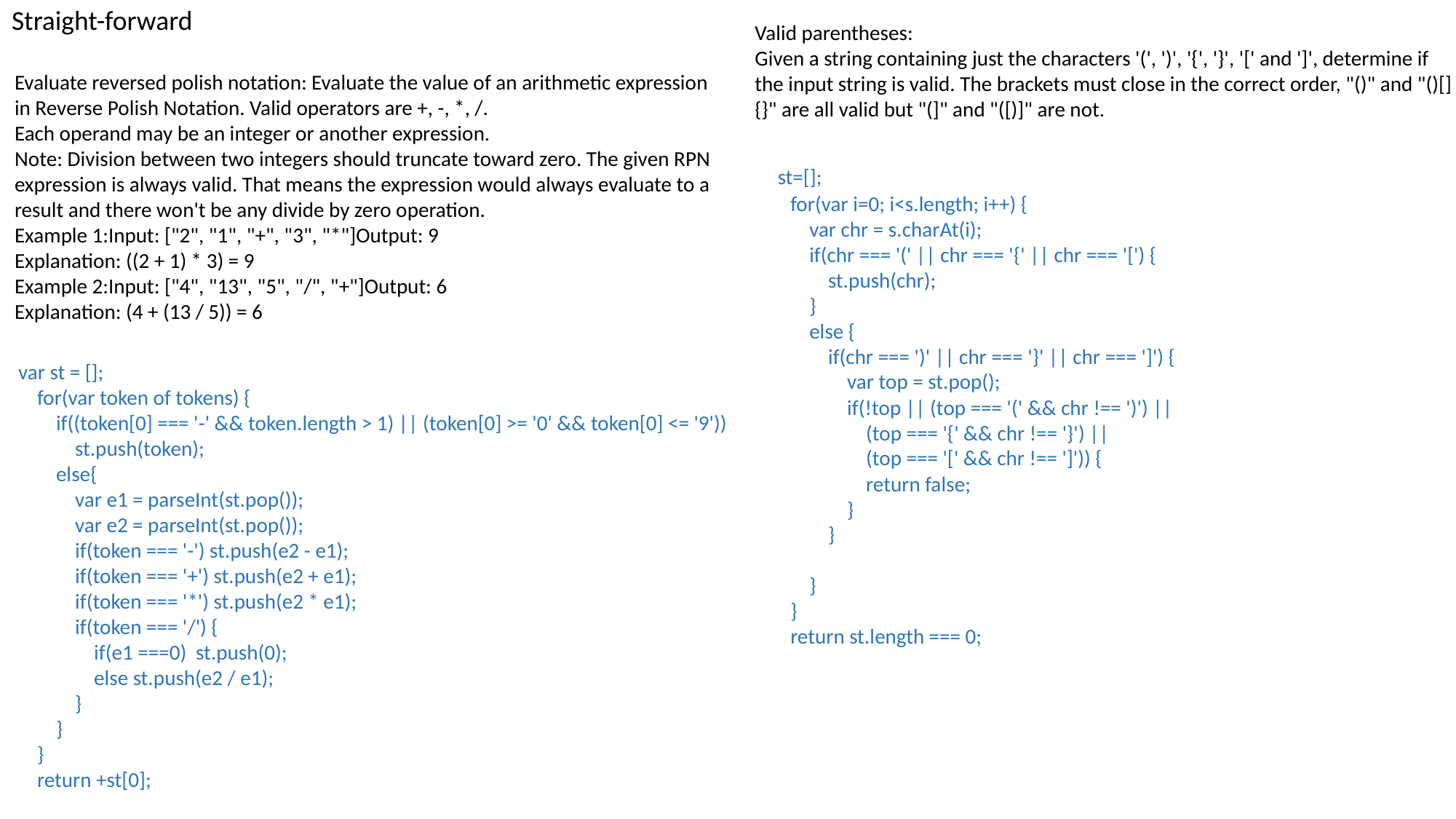

Straight-forward
Valid parentheses:
Given a string containing just the characters '(', ')', '{', '}', '[' and ']', determine if the input string is valid. The brackets must close in the correct order, "()" and "()[]{}" are all valid but "(]" and "([)]" are not.
Evaluate reversed polish notation: Evaluate the value of an arithmetic expression in Reverse Polish Notation. Valid operators are +, -, *, /.
Each operand may be an integer or another expression.
Note: Division between two integers should truncate toward zero. The given RPN expression is always valid. That means the expression would always evaluate to a result and there won't be any divide by zero operation.
Example 1:Input: ["2", "1", "+", "3", "*"]Output: 9
Explanation: ((2 + 1) * 3) = 9
Example 2:Input: ["4", "13", "5", "/", "+"]Output: 6
Explanation: (4 + (13 / 5)) = 6
 st=[];
    for(var i=0; i<s.length; i++) {
        var chr = s.charAt(i);
        if(chr === '(' || chr === '{' || chr === '[') {
            st.push(chr);
        }
        else {
            if(chr === ')' || chr === '}' || chr === ']') {
                var top = st.pop();
                if(!top || (top === '(' && chr !== ')') ||
                    (top === '{' && chr !== '}') ||
                    (top === '[' && chr !== ']')) {
                    return false;
                }
            }

        }
    }
    return st.length === 0;
var st = [];
    for(var token of tokens) {
        if((token[0] === '-' && token.length > 1) || (token[0] >= '0' && token[0] <= '9'))
            st.push(token);
        else{
            var e1 = parseInt(st.pop());
            var e2 = parseInt(st.pop());
            if(token === '-') st.push(e2 - e1);
            if(token === '+') st.push(e2 + e1);
            if(token === '*') st.push(e2 * e1);
            if(token === '/') {
                if(e1 ===0)  st.push(0);
                else st.push(e2 / e1);
            }
        }
    }
    return +st[0];